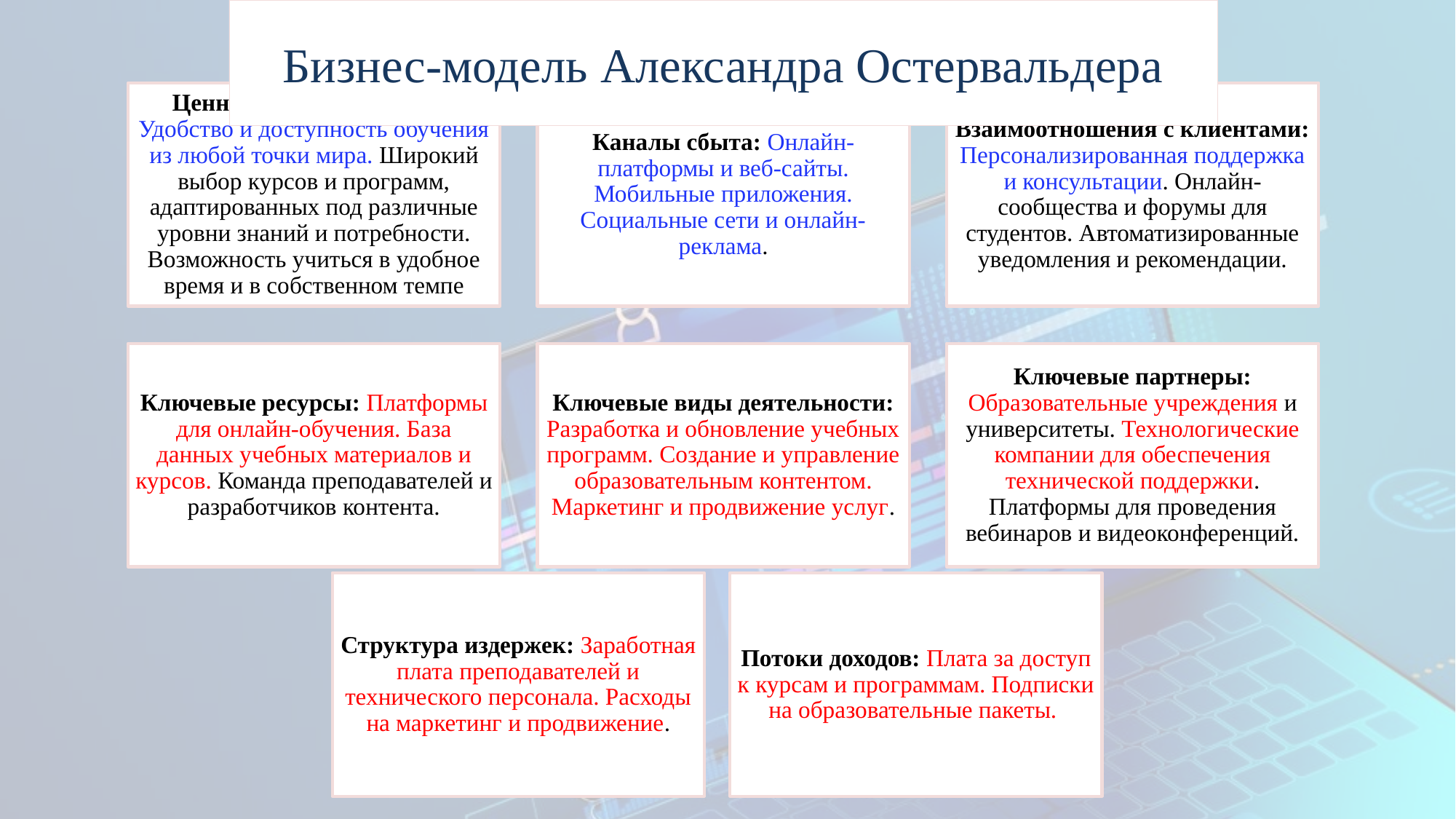

# Бизнес-модель Александра Остервальдера
Ценностное предложение: Удобство и доступность обучения из любой точки мира. Широкий выбор курсов и программ, адаптированных под различные уровни знаний и потребности. Возможность учиться в удобное время и в собственном темпе
Каналы сбыта: Онлайн-платформы и веб-сайты. Мобильные приложения. Социальные сети и онлайн-реклама.
Взаимоотношения с клиентами: Персонализированная поддержка и консультации. Онлайн-сообщества и форумы для студентов. Автоматизированные уведомления и рекомендации.
Ключевые ресурсы: Платформы для онлайн-обучения. База данных учебных материалов и курсов. Команда преподавателей и разработчиков контента.
Ключевые виды деятельности: Разработка и обновление учебных программ. Создание и управление образовательным контентом. Маркетинг и продвижение услуг.
Ключевые партнеры: Образовательные учреждения и университеты. Технологические компании для обеспечения технической поддержки. Платформы для проведения вебинаров и видеоконференций.
Структура издержек: Заработная плата преподавателей и технического персонала. Расходы на маркетинг и продвижение.
Потоки доходов: Плата за доступ к курсам и программам. Подписки на образовательные пакеты.
Студенты